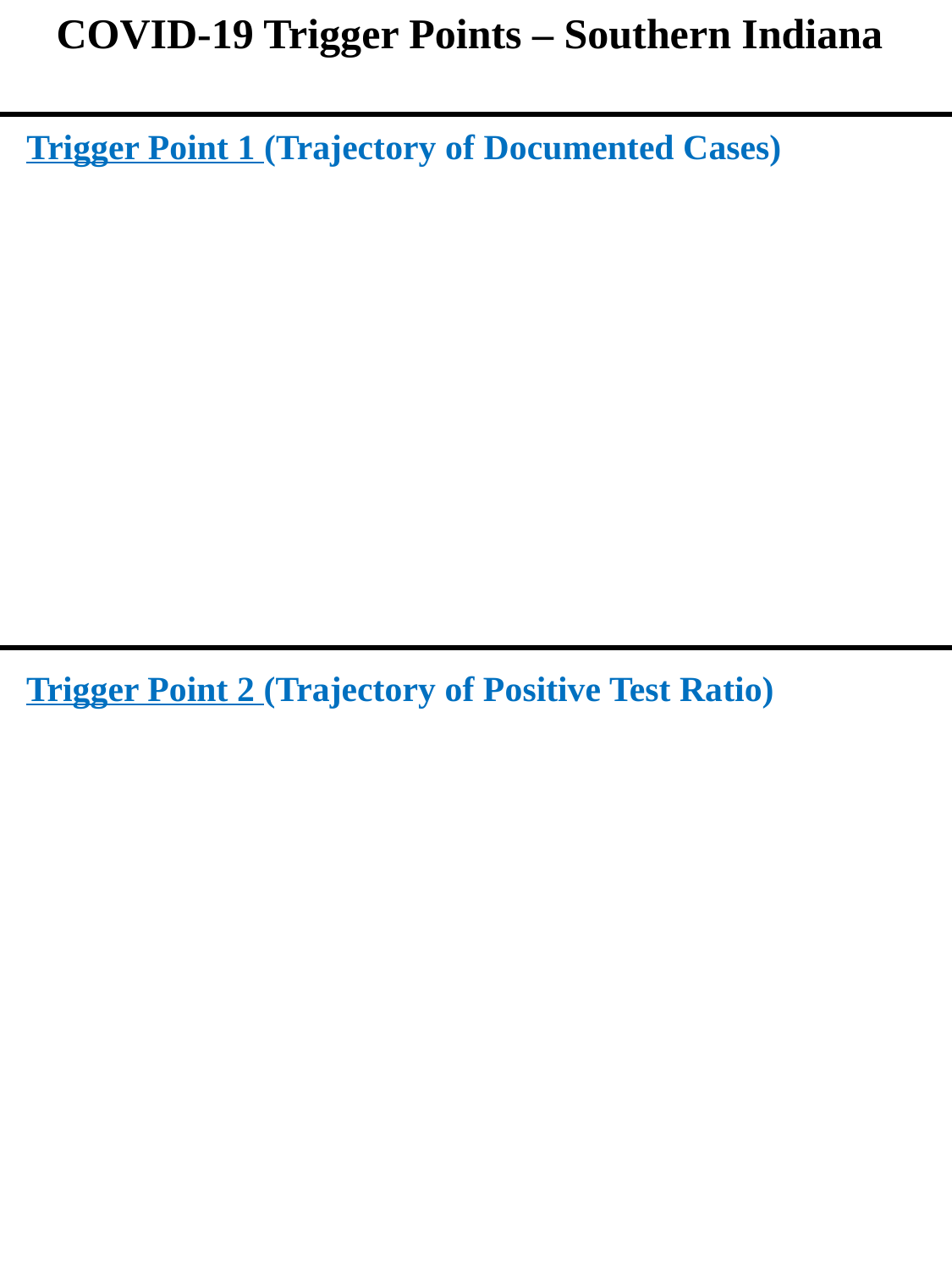

COVID-19 Trigger Points – Southern Indiana
Trigger Point 1 (Trajectory of Documented Cases)
Trigger Point 2 (Trajectory of Positive Test Ratio)